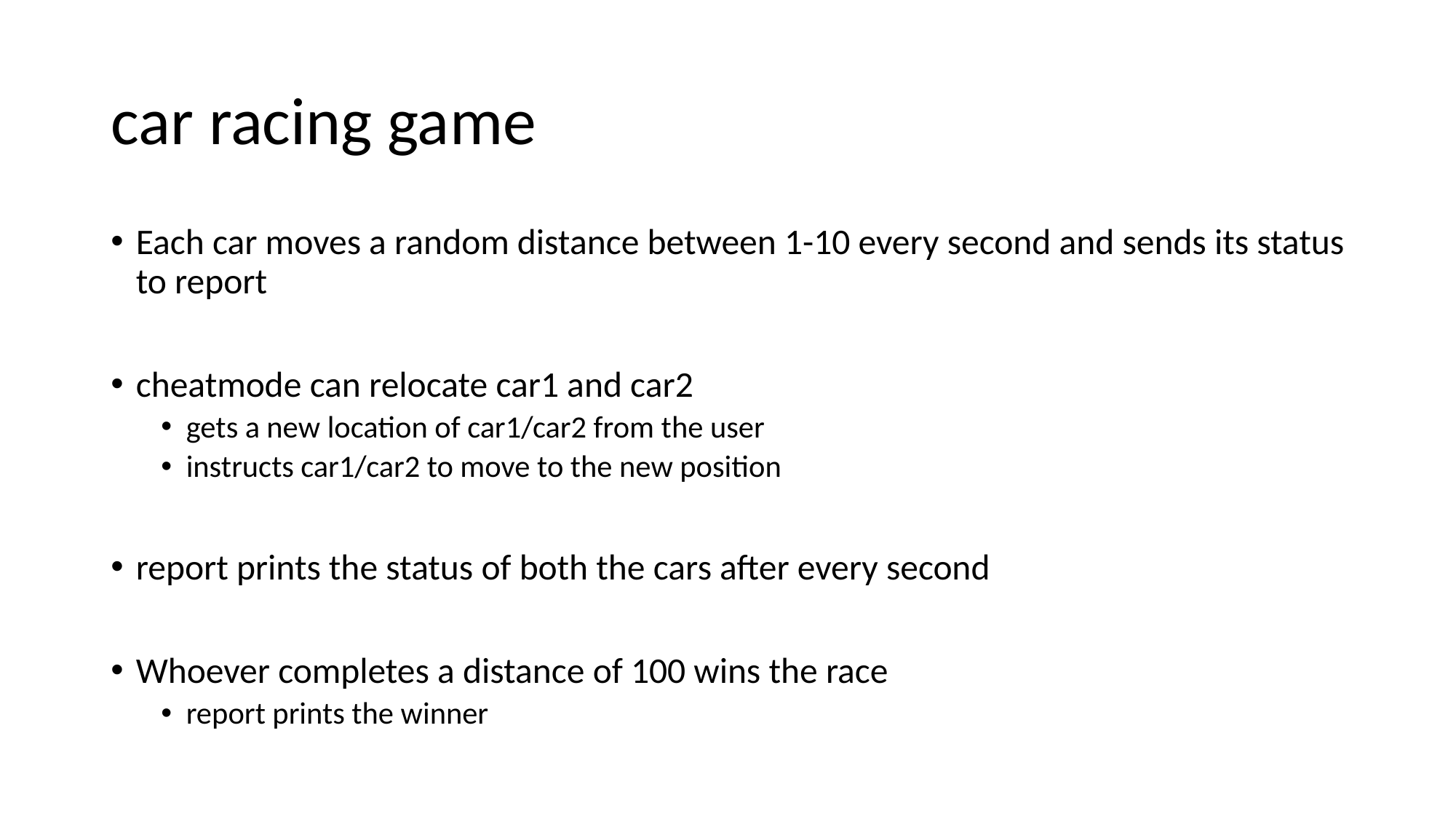

# car racing game
Each car moves a random distance between 1-10 every second and sends its status to report

cheatmode can relocate car1 and car2
gets a new location of car1/car2 from the user
instructs car1/car2 to move to the new position

report prints the status of both the cars after every second

Whoever completes a distance of 100 wins the race
report prints the winner